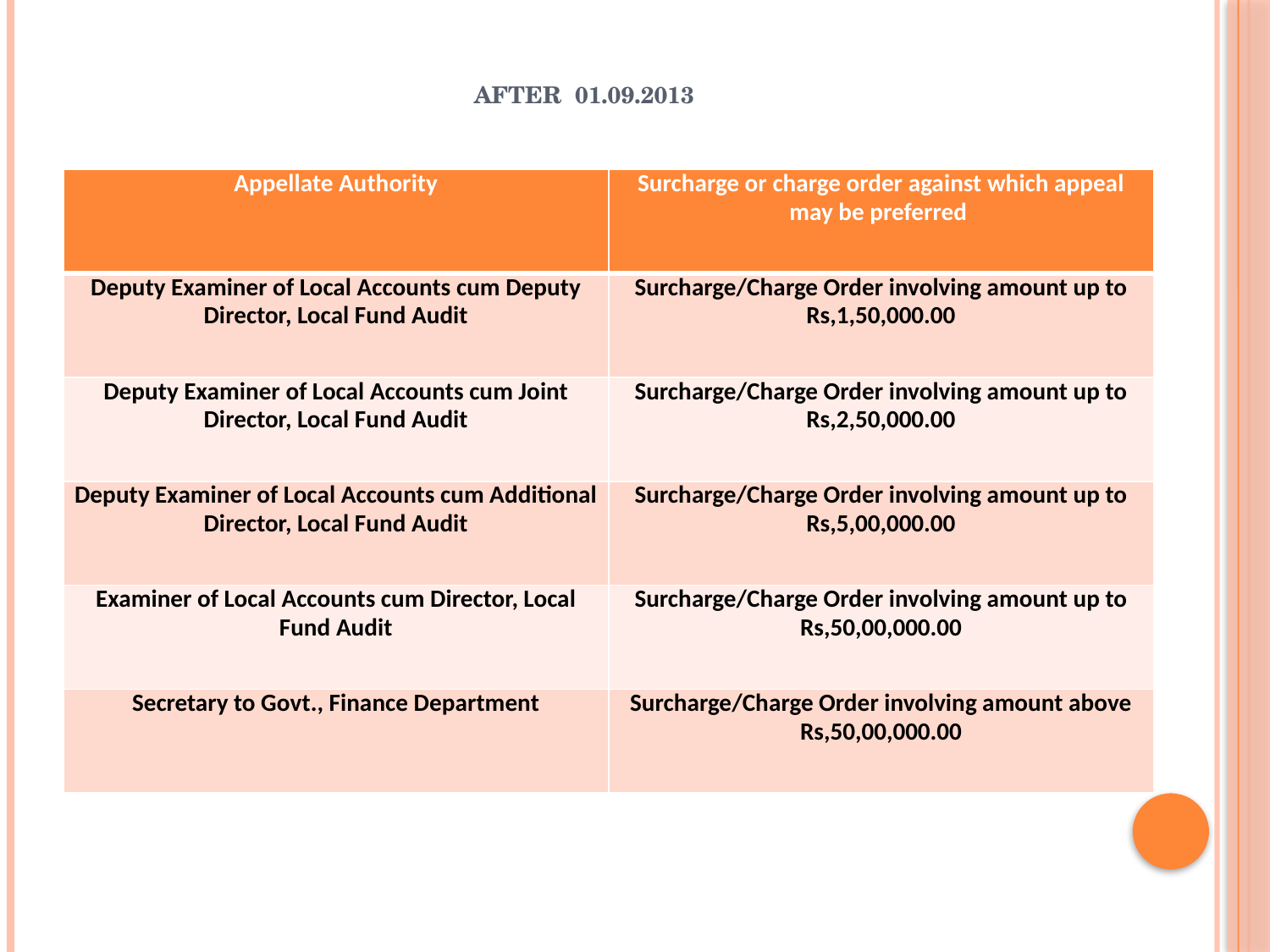

# After  01.09.2013
| Appellate Authority | Surcharge or charge order against which appeal may be preferred |
| --- | --- |
| Deputy Examiner of Local Accounts cum Deputy Director, Local Fund Audit | Surcharge/Charge Order involving amount up to Rs,1,50,000.00 |
| Deputy Examiner of Local Accounts cum Joint Director, Local Fund Audit | Surcharge/Charge Order involving amount up to Rs,2,50,000.00 |
| Deputy Examiner of Local Accounts cum Additional Director, Local Fund Audit | Surcharge/Charge Order involving amount up to Rs,5,00,000.00 |
| Examiner of Local Accounts cum Director, Local Fund Audit | Surcharge/Charge Order involving amount up to Rs,50,00,000.00 |
| Secretary to Govt., Finance Department | Surcharge/Charge Order involving amount above Rs,50,00,000.00 |